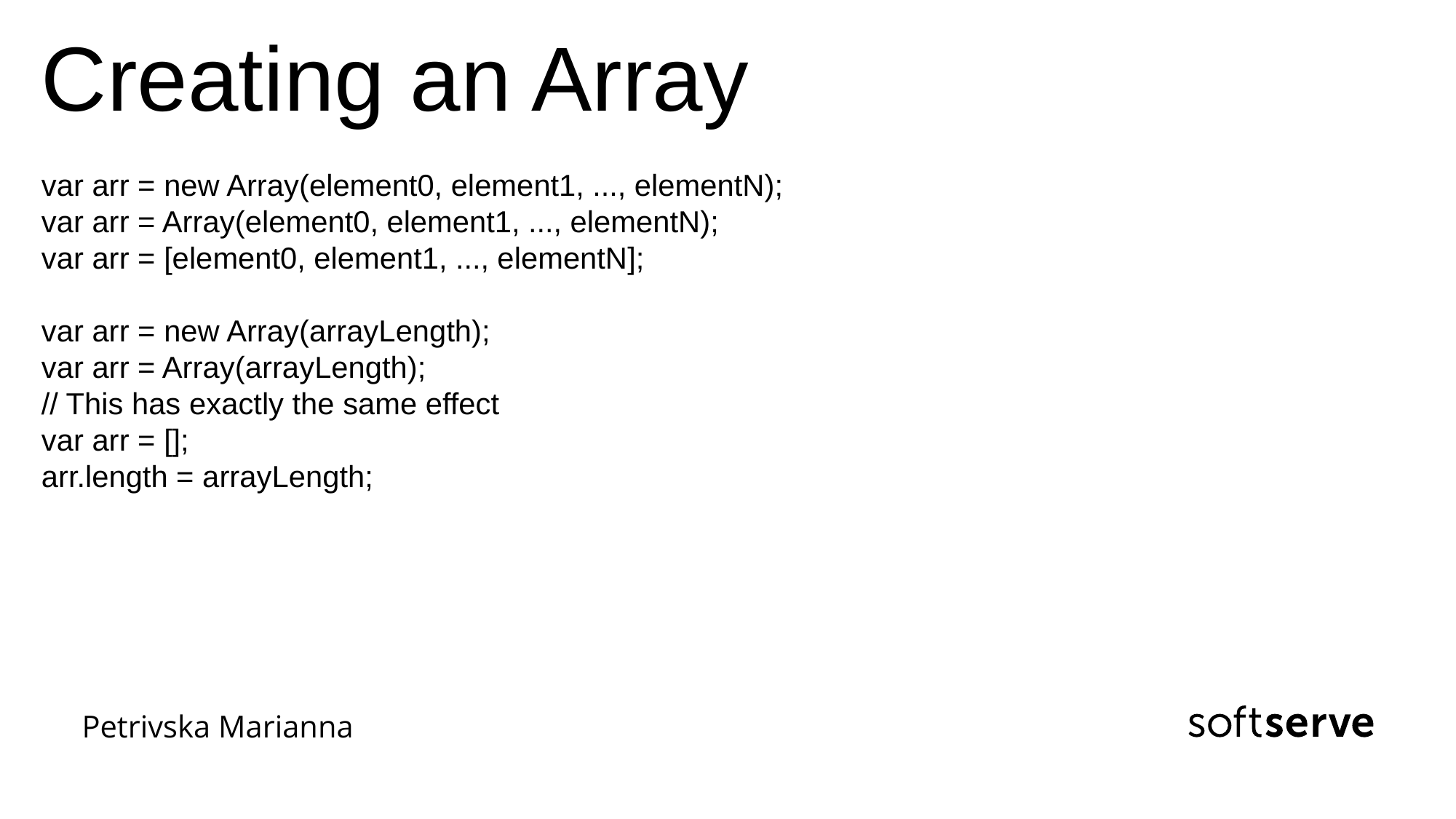

# Creating an Array var arr = new Array(element0, element1, ..., elementN); var arr = Array(element0, element1, ..., elementN); var arr = [element0, element1, ..., elementN]; var arr = new Array(arrayLength); var arr = Array(arrayLength); // This has exactly the same effect var arr = []; arr.length = arrayLength;
Petrivska Marianna